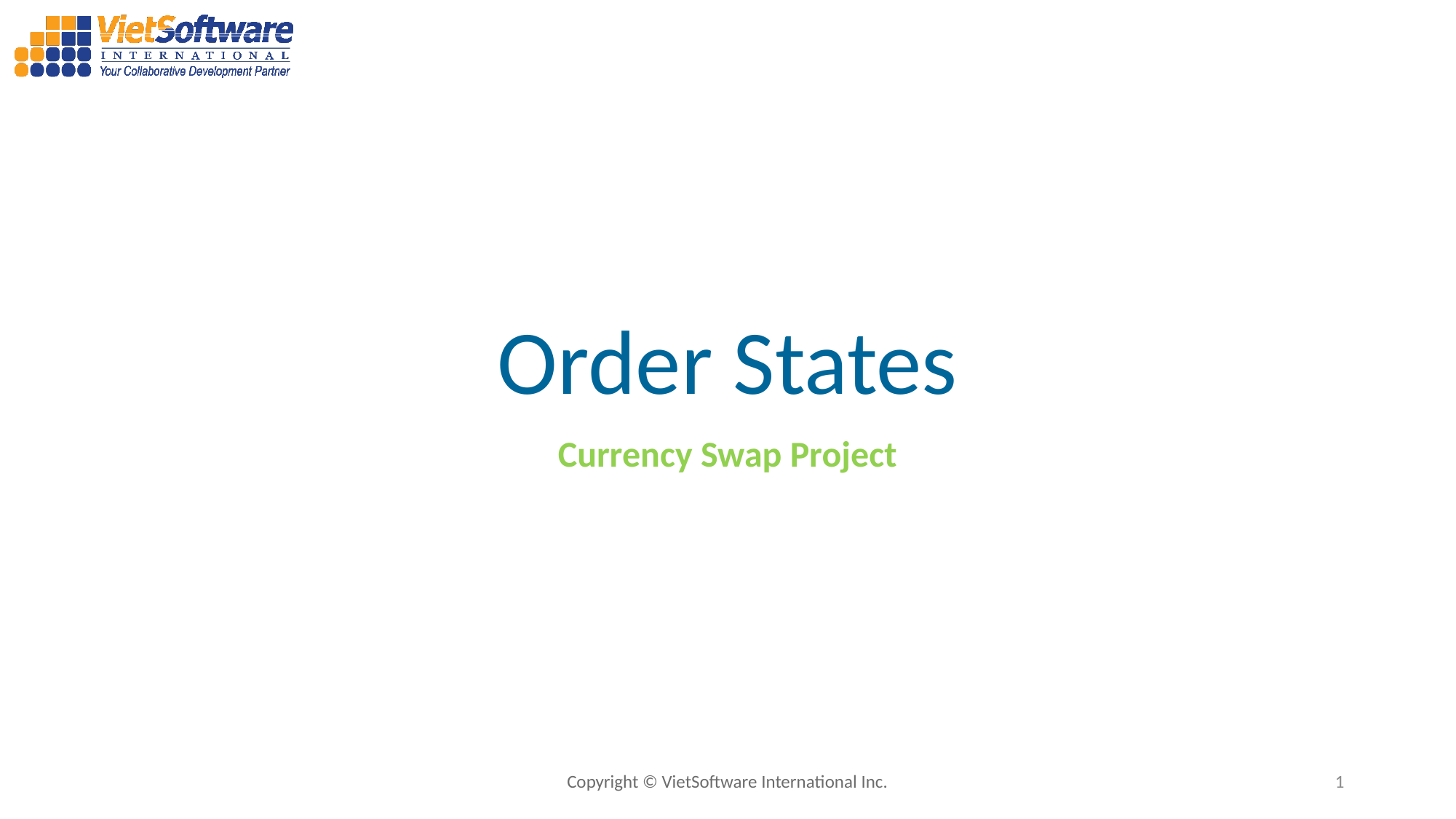

# Order States
Currency Swap Project
Copyright © VietSoftware International Inc.
1